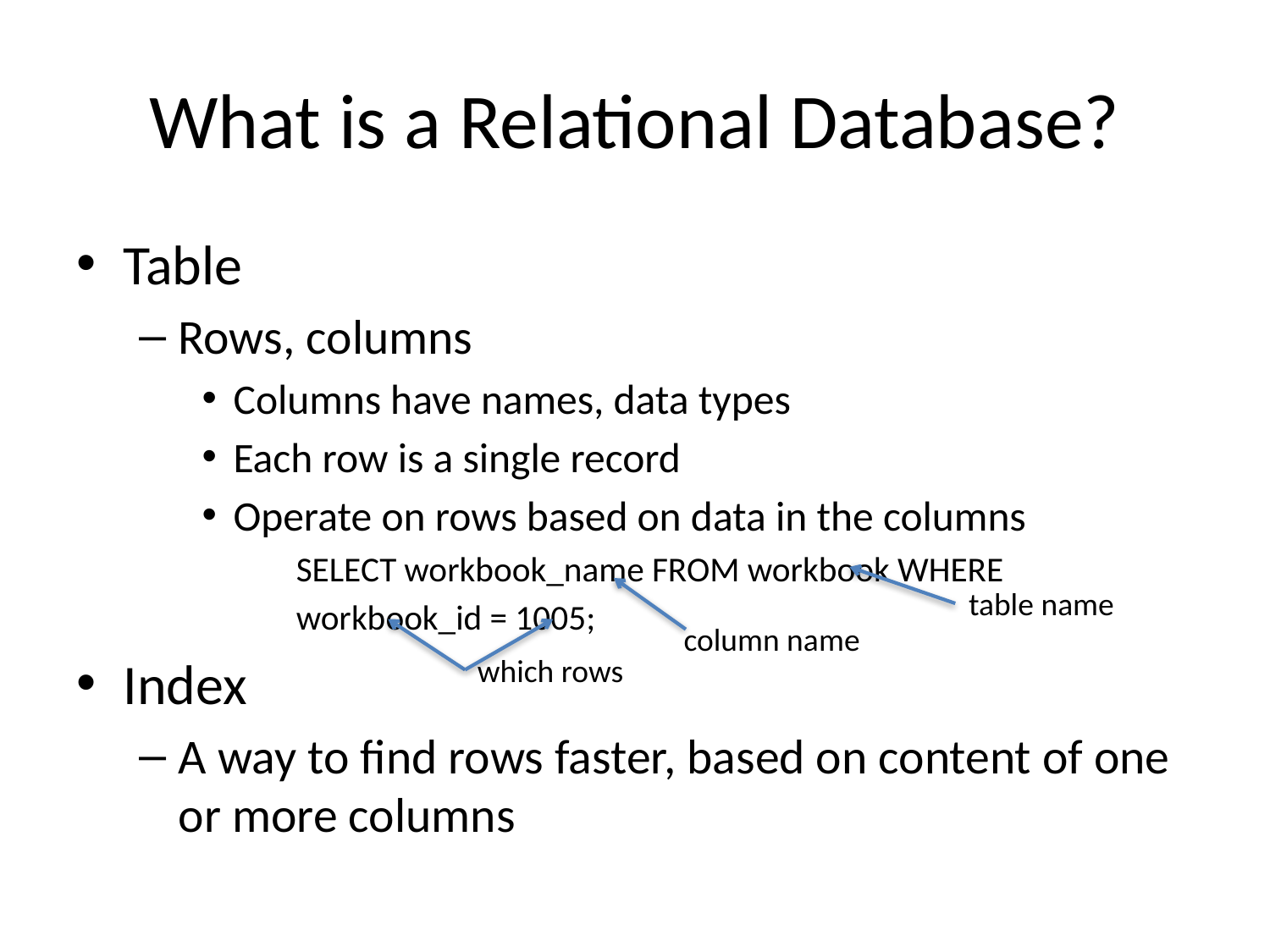

# What is a Relational Database?
Table
Rows, columns
Columns have names, data types
Each row is a single record
Operate on rows based on data in the columns
    SELECT workbook_name FROM workbook WHERE
    workbook_id = 1005;
Index
A way to find rows faster, based on content of one or more columns
table name
column name
which rows